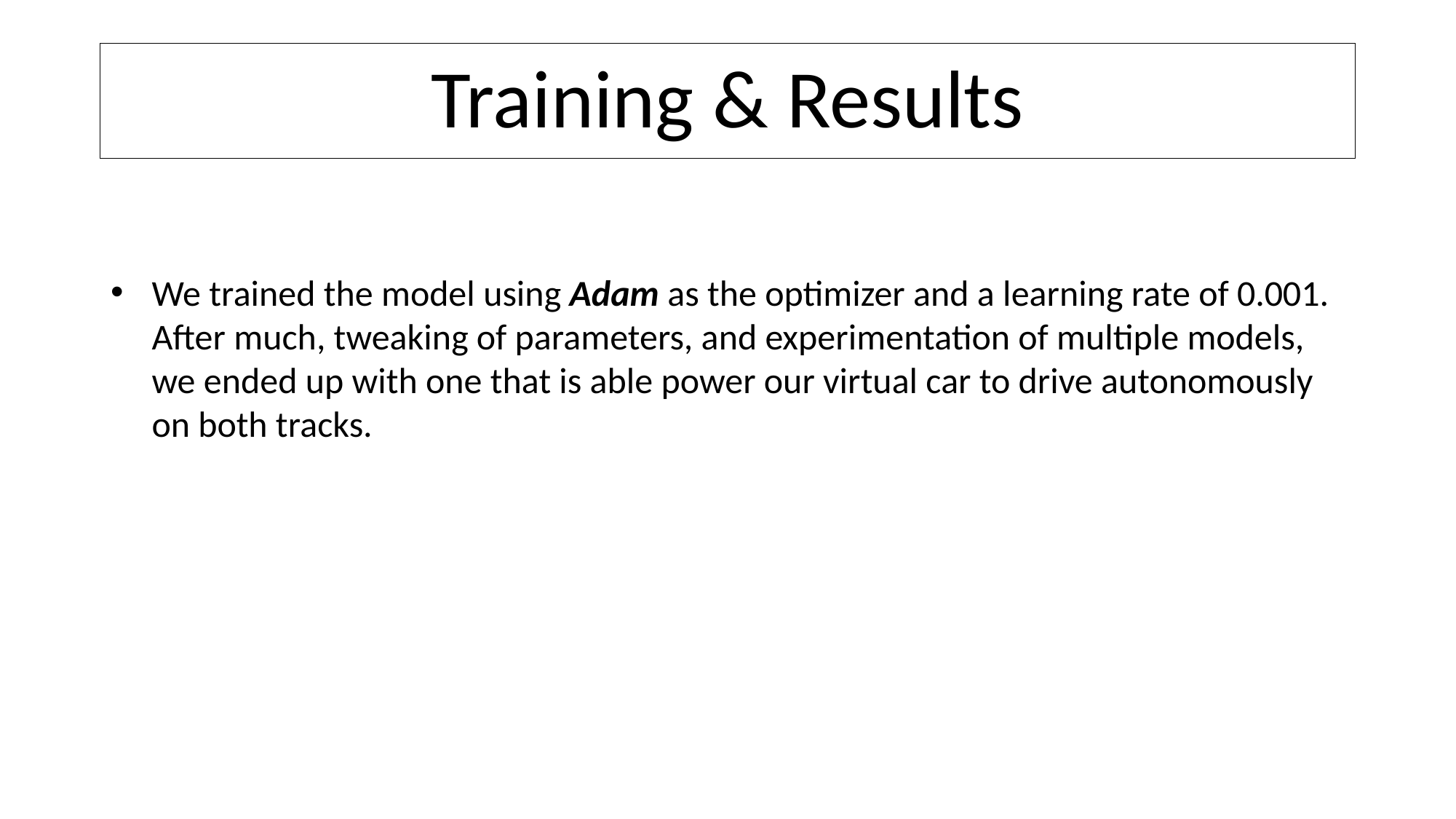

# Training & Results
We trained the model using Adam as the optimizer and a learning rate of 0.001. After much, tweaking of parameters, and experimentation of multiple models, we ended up with one that is able power our virtual car to drive autonomously on both tracks.